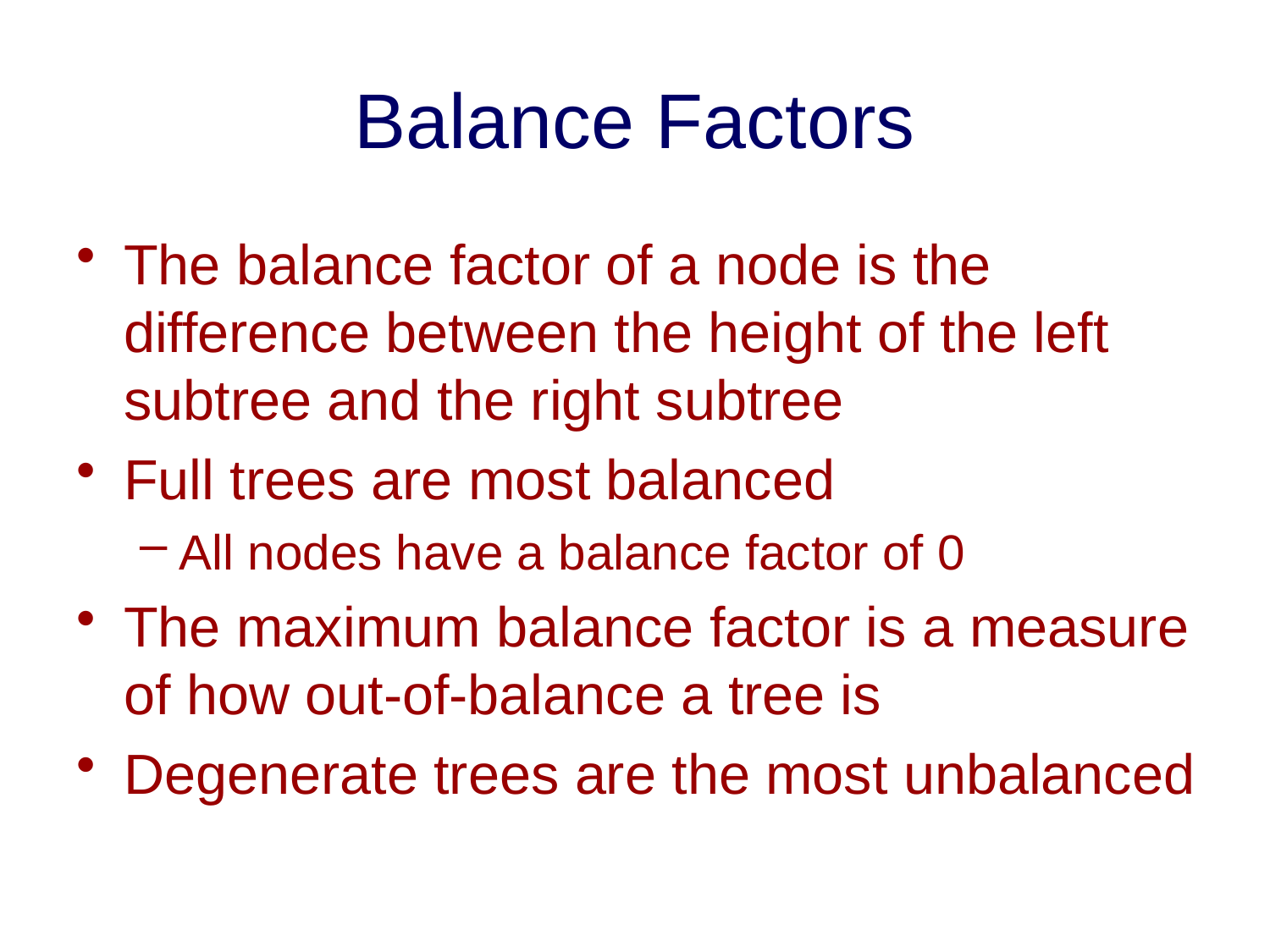

# Balance Factors
The balance factor of a node is the difference between the height of the left subtree and the right subtree
Full trees are most balanced
All nodes have a balance factor of 0
The maximum balance factor is a measure of how out-of-balance a tree is
Degenerate trees are the most unbalanced